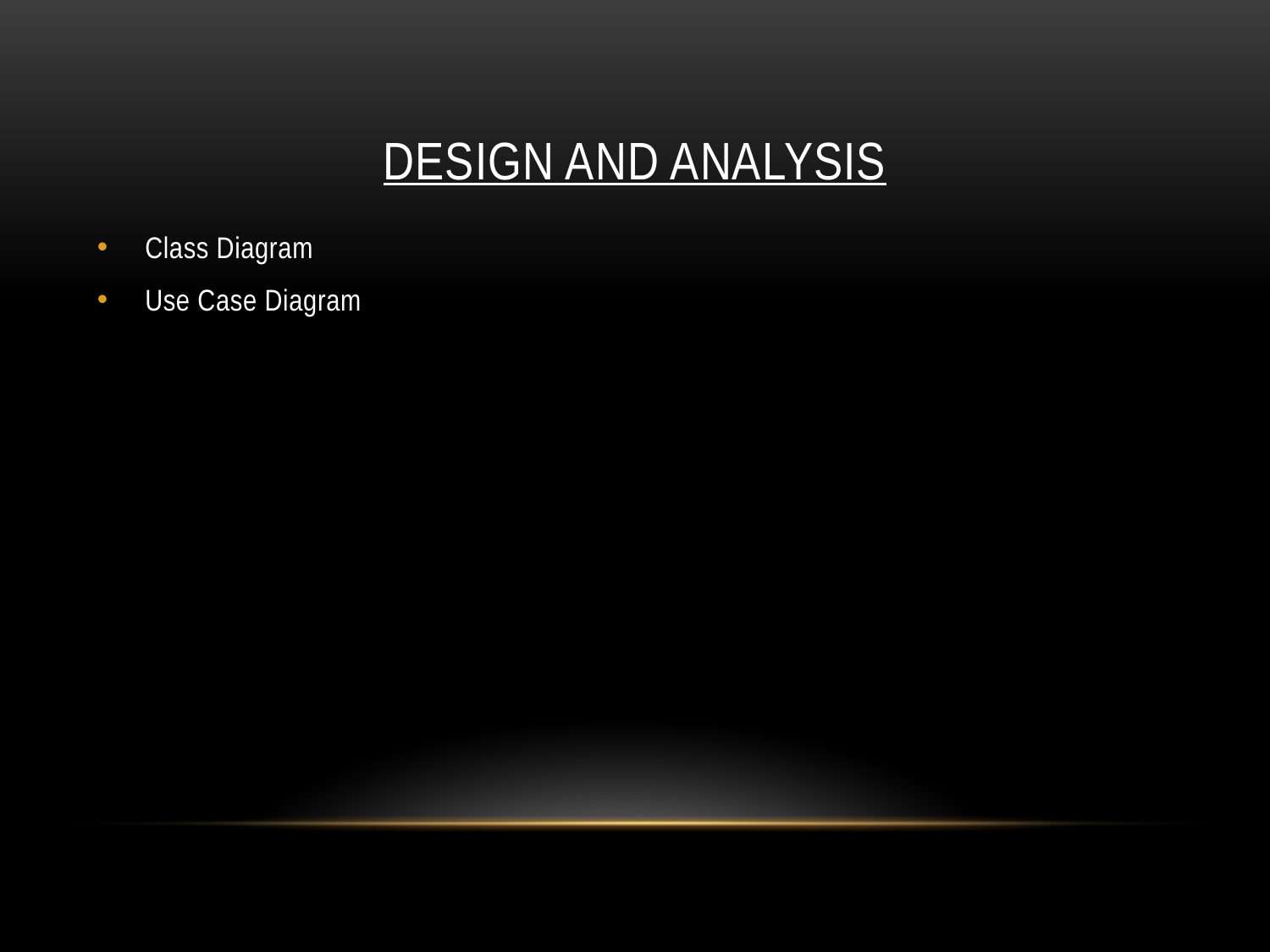

# Design And Analysis
Class Diagram
Use Case Diagram